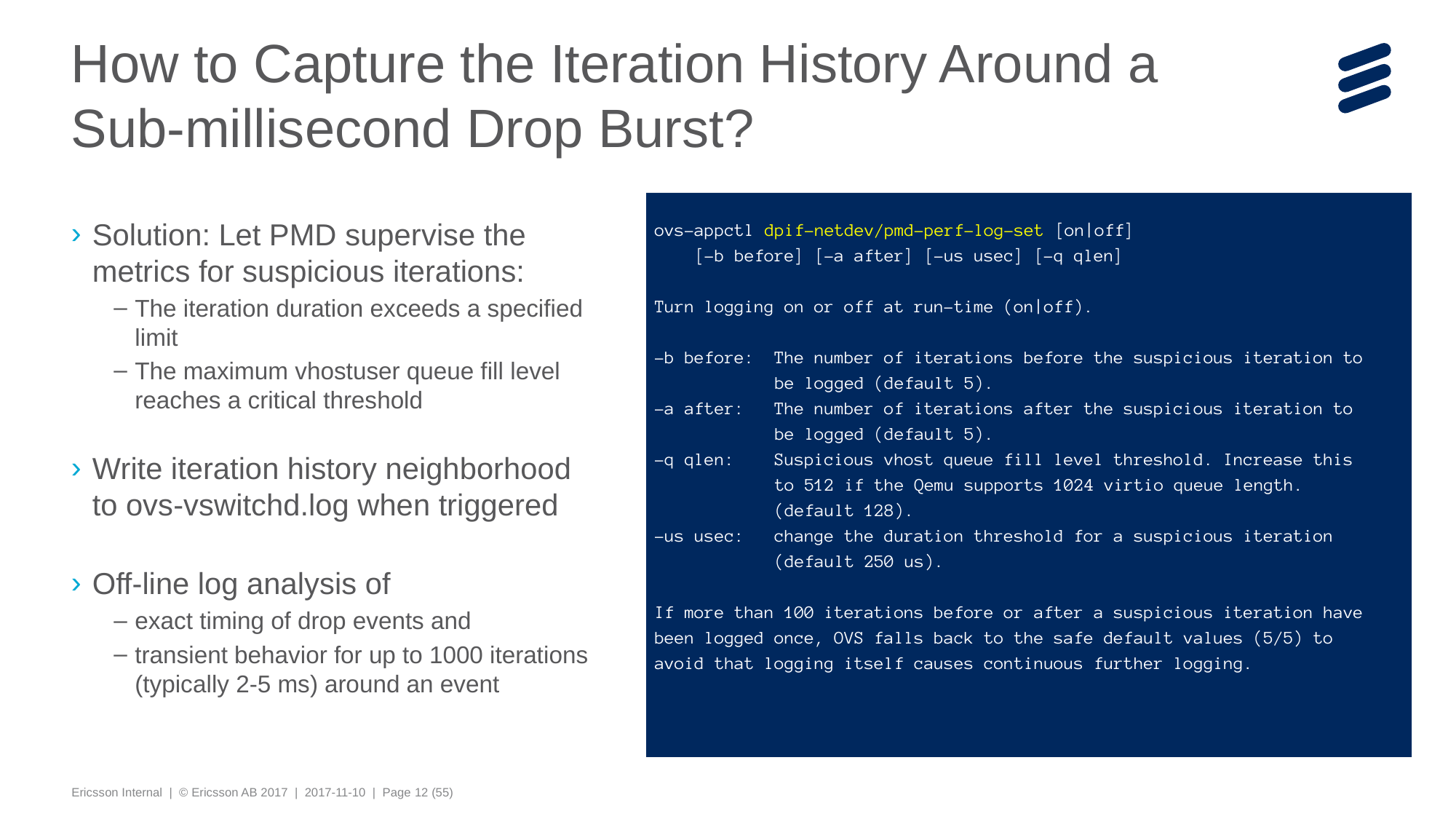

# How to Capture the Iteration History Around a Sub-millisecond Drop Burst?

ovs-appctl dpif-netdev/pmd-perf-log-set [on|off]
    [-b before] [-a after] [-us usec] [-q qlen]

Turn logging on or off at run-time (on|off).

-b before:  The number of iterations before the suspicious iteration to
            be logged (default 5).
-a after:   The number of iterations after the suspicious iteration to
            be logged (default 5).
-q qlen:    Suspicious vhost queue fill level threshold. Increase this
            to 512 if the Qemu supports 1024 virtio queue length.
            (default 128).
-us usec:   change the duration threshold for a suspicious iteration
            (default 250 us).

If more than 100 iterations before or after a suspicious iteration have
been logged once, OVS falls back to the safe default values (5/5) to
avoid that logging itself causes continuous further logging.

Solution: Let PMD supervise the metrics for suspicious iterations:
The iteration duration exceeds a specified  limit
The maximum vhostuser queue fill level reaches a critical threshold
Write iteration history neighborhood to ovs-vswitchd.log when triggered
Off-line log analysis of
exact timing of drop events and
transient behavior for up to 1000 iterations (typically 2-5 ms) around an event